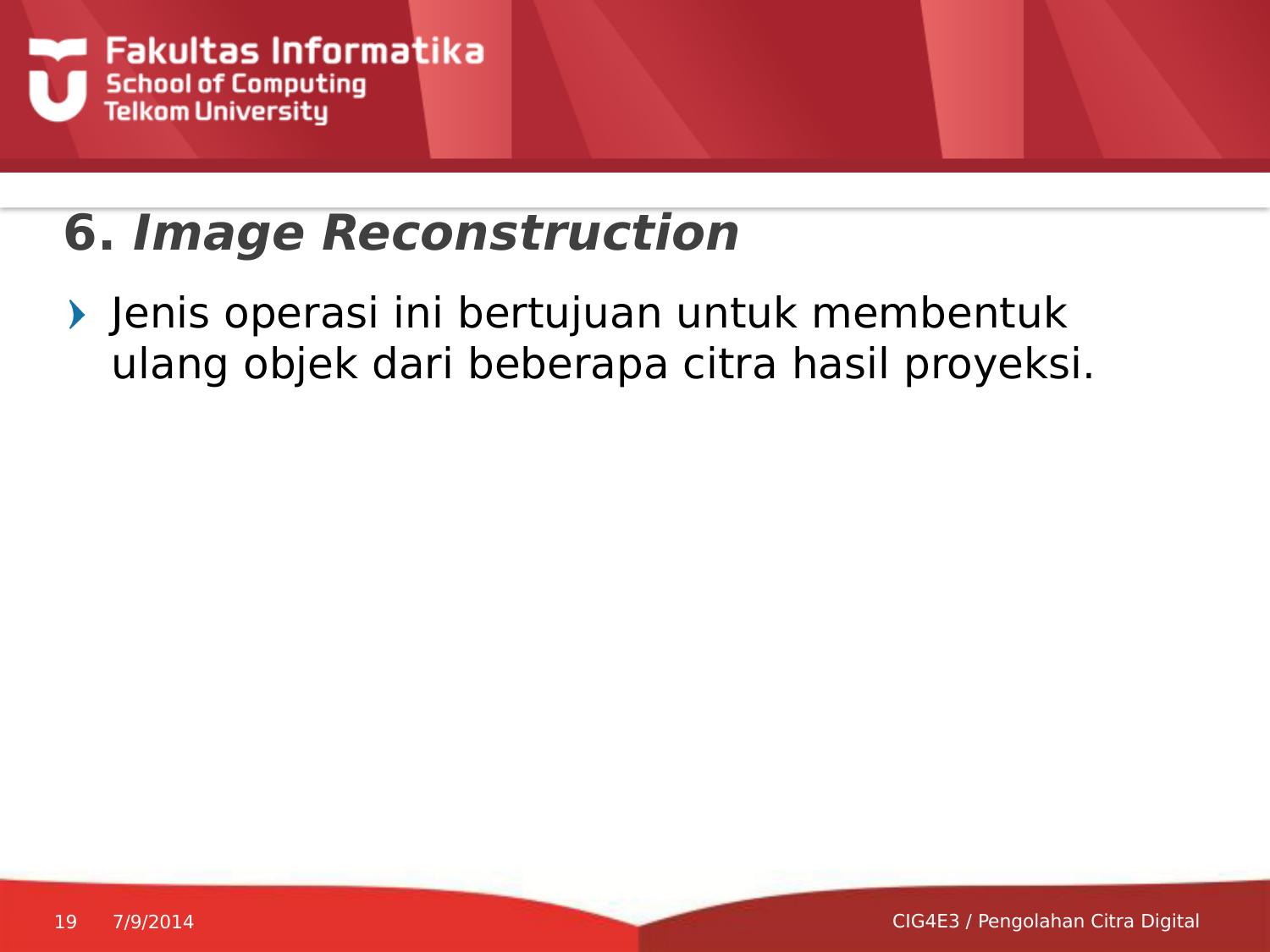

# 6. Image Reconstruction
Jenis operasi ini bertujuan untuk membentuk ulang objek dari beberapa citra hasil proyeksi.

19
7/9/2014